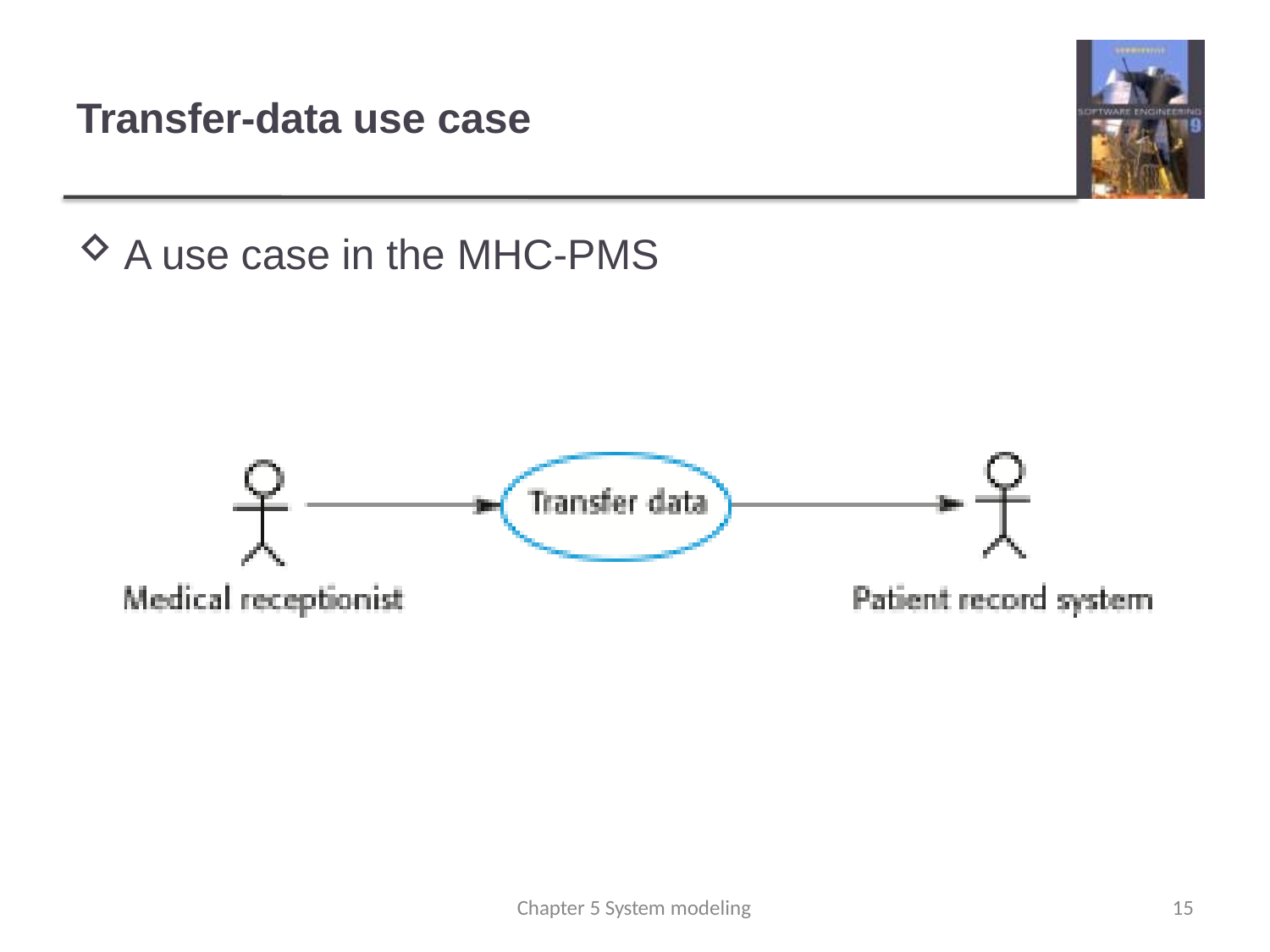

# Transfer-data use case
A use case in the MHC-PMS

Chapter 5 System modeling
15